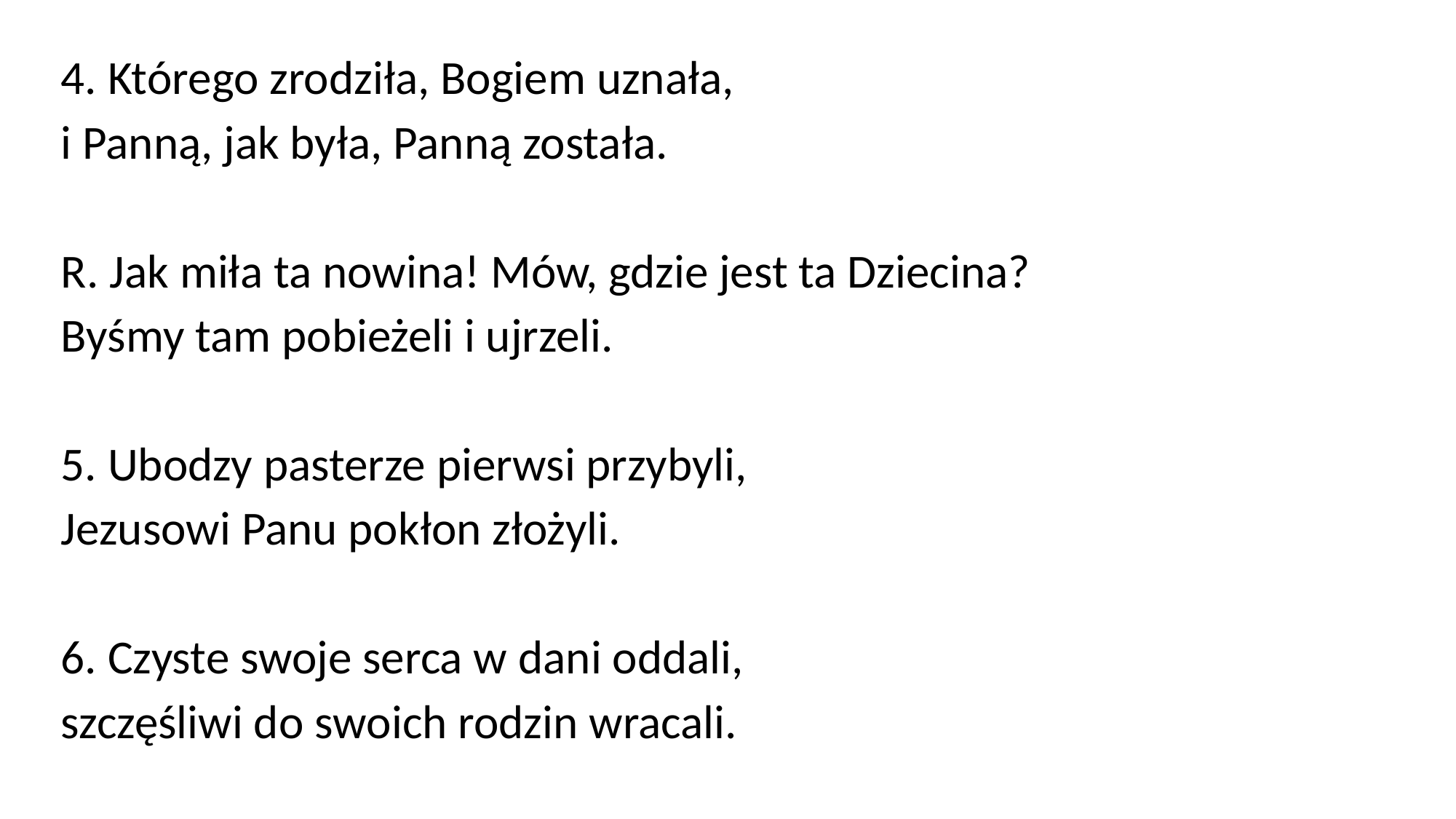

4. Którego zrodziła, Bogiem uznała,
i Panną, jak była, Panną została.

R. Jak miła ta nowina! Mów, gdzie jest ta Dziecina?
Byśmy tam pobieżeli i ujrzeli.

5. Ubodzy pasterze pierwsi przybyli,
Jezusowi Panu pokłon złożyli.

6. Czyste swoje serca w dani oddali,
szczęśliwi do swoich rodzin wracali.